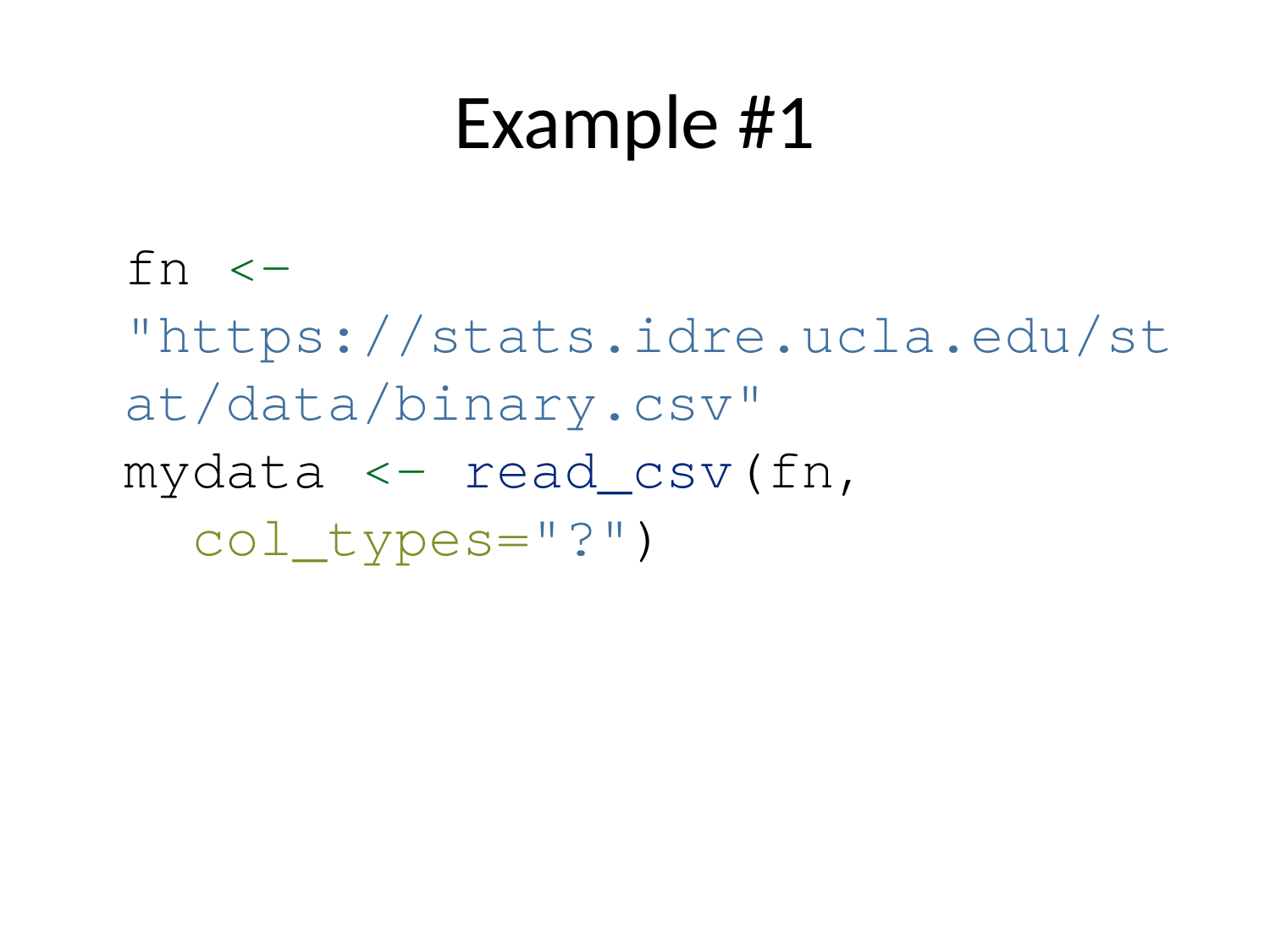

# Example #1
fn <- "https://stats.idre.ucla.edu/stat/data/binary.csv"
mydata <- read_csv(fn,
  col_types="?")